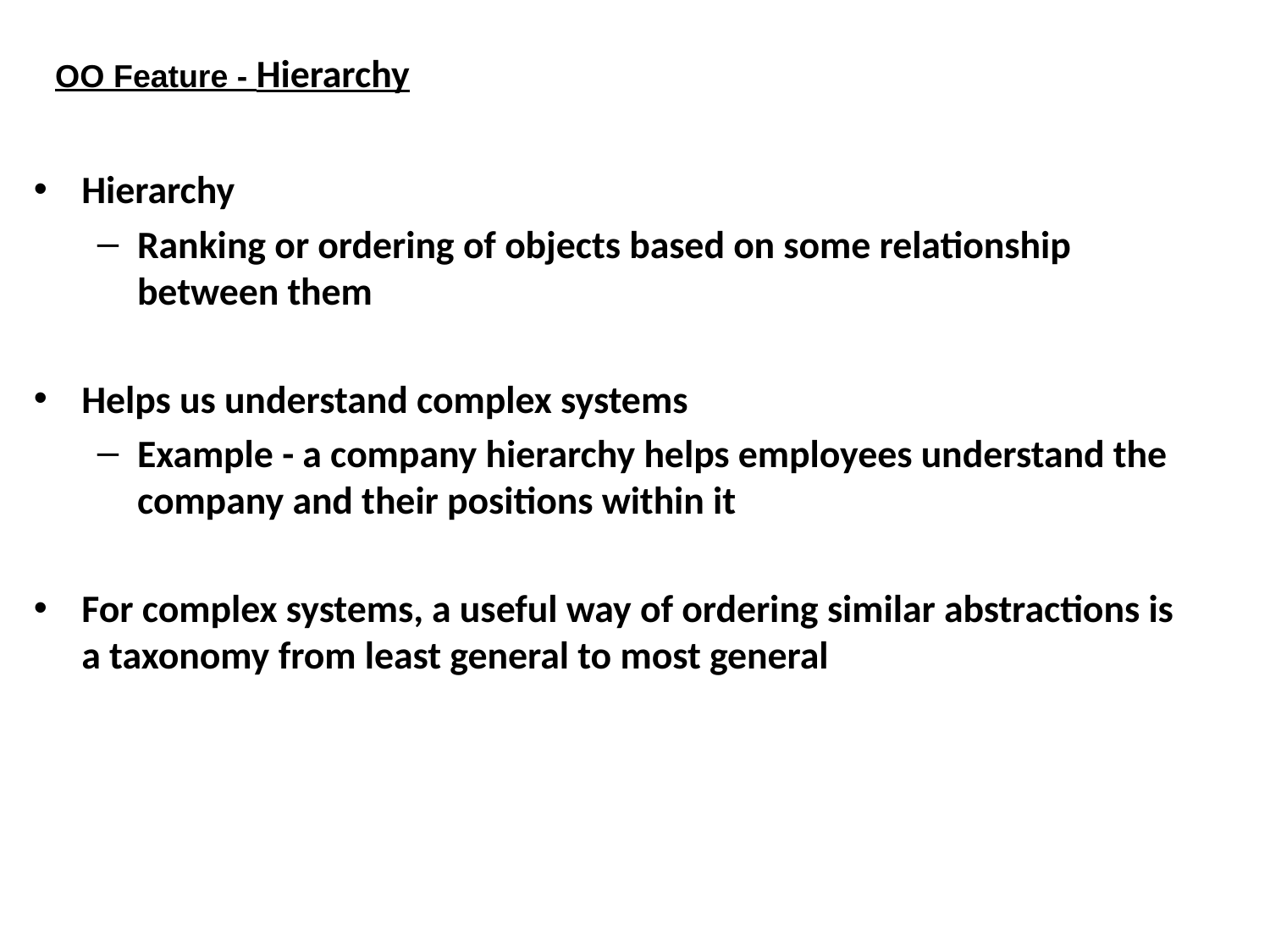

OO Feature - Hierarchy
Hierarchy
Ranking or ordering of objects based on some relationship between them

Helps us understand complex systems
Example - a company hierarchy helps employees understand the company and their positions within it

For complex systems, a useful way of ordering similar abstractions is a taxonomy from least general to most general